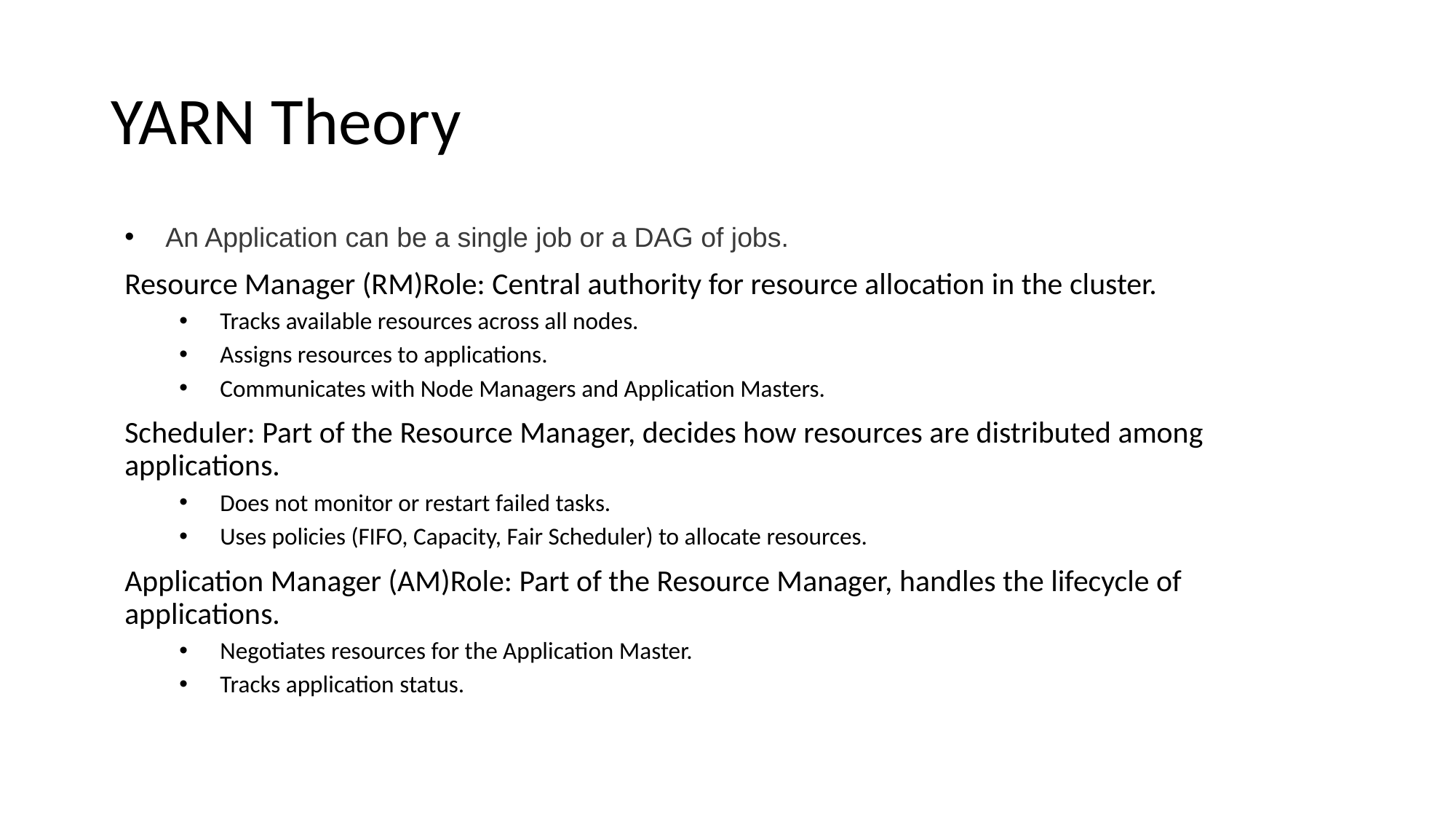

# YARN Theory
An Application can be a single job or a DAG of jobs.
Resource Manager (RM)Role: Central authority for resource allocation in the cluster.
Tracks available resources across all nodes.
Assigns resources to applications.
Communicates with Node Managers and Application Masters.
Scheduler: Part of the Resource Manager, decides how resources are distributed among applications.
Does not monitor or restart failed tasks.
Uses policies (FIFO, Capacity, Fair Scheduler) to allocate resources.
Application Manager (AM)Role: Part of the Resource Manager, handles the lifecycle of applications.
Negotiates resources for the Application Master.
Tracks application status.